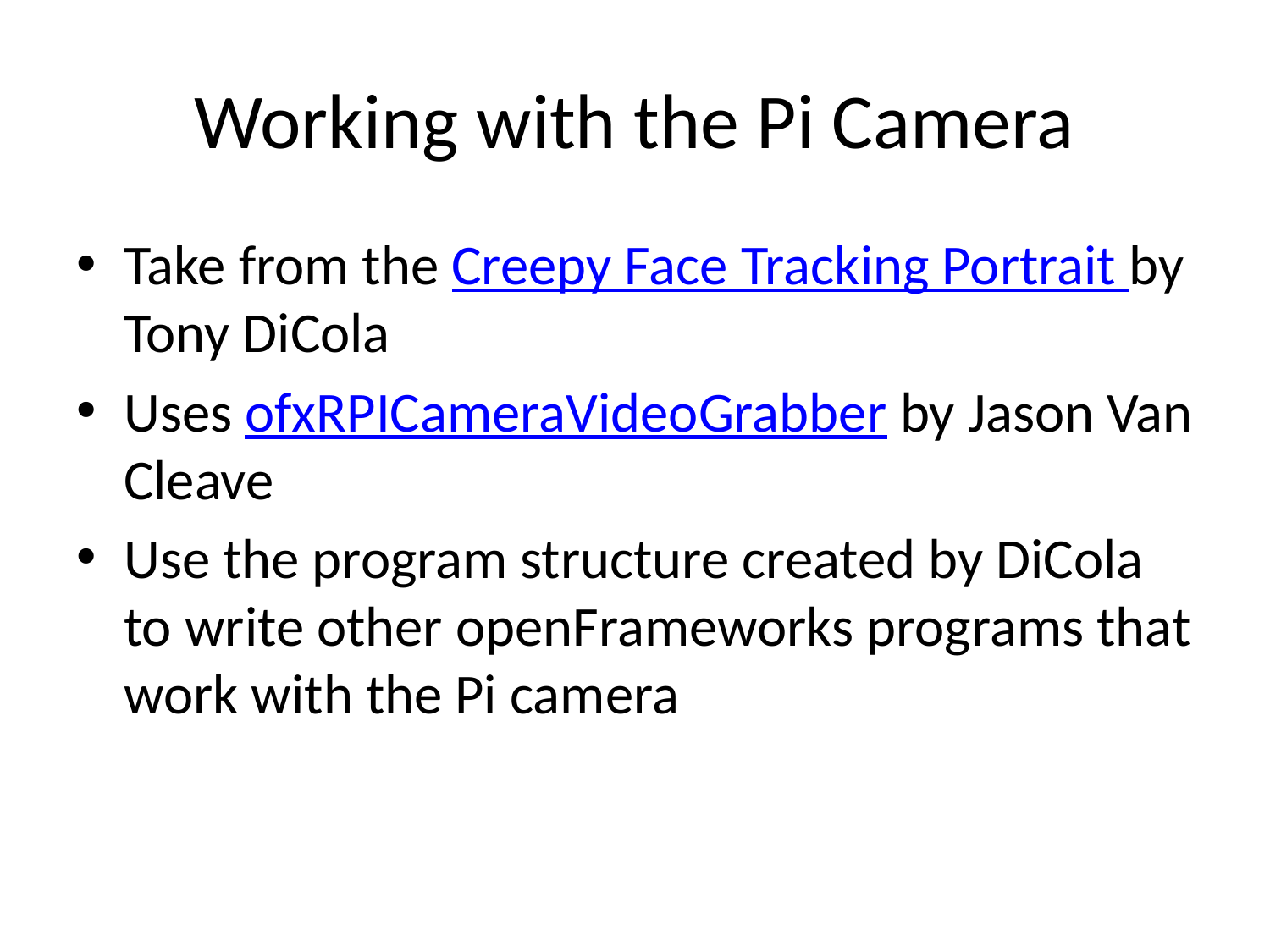

# Working with the Pi Camera
Take from the Creepy Face Tracking Portrait by Tony DiCola
Uses ofxRPICameraVideoGrabber by Jason Van Cleave
Use the program structure created by DiCola to write other openFrameworks programs that work with the Pi camera